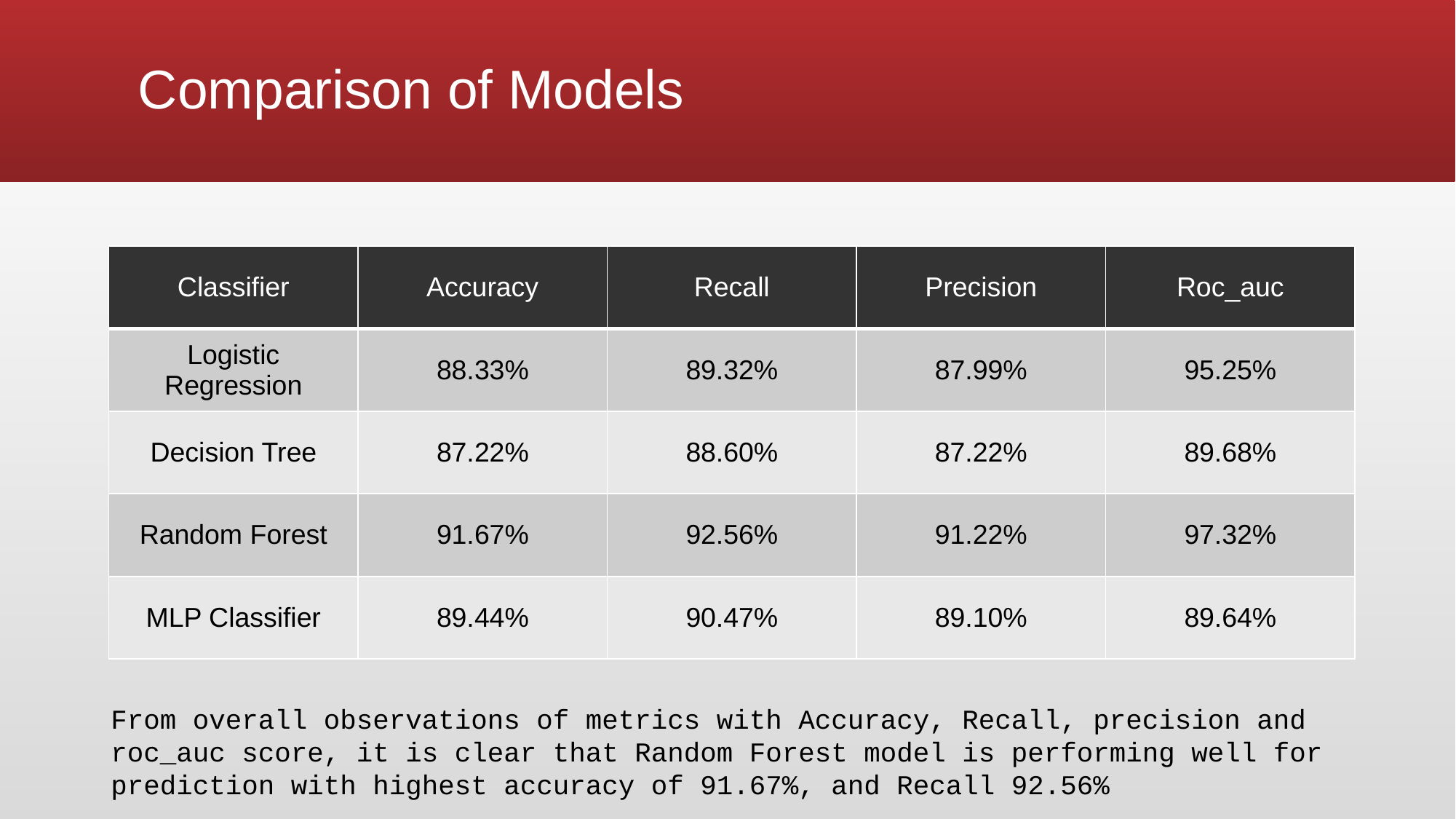

# Comparison of Models
| Classifier | Accuracy | Recall | Precision | Roc\_auc |
| --- | --- | --- | --- | --- |
| Logistic Regression | 88.33% | 89.32% | 87.99% | 95.25% |
| Decision Tree | 87.22% | 88.60% | 87.22% | 89.68% |
| Random Forest | 91.67% | 92.56% | 91.22% | 97.32% |
| MLP Classifier | 89.44% | 90.47% | 89.10% | 89.64% |
From overall observations of metrics with Accuracy, Recall, precision and roc_auc score, it is clear that Random Forest model is performing well for prediction with highest accuracy of 91.67%, and Recall 92.56%